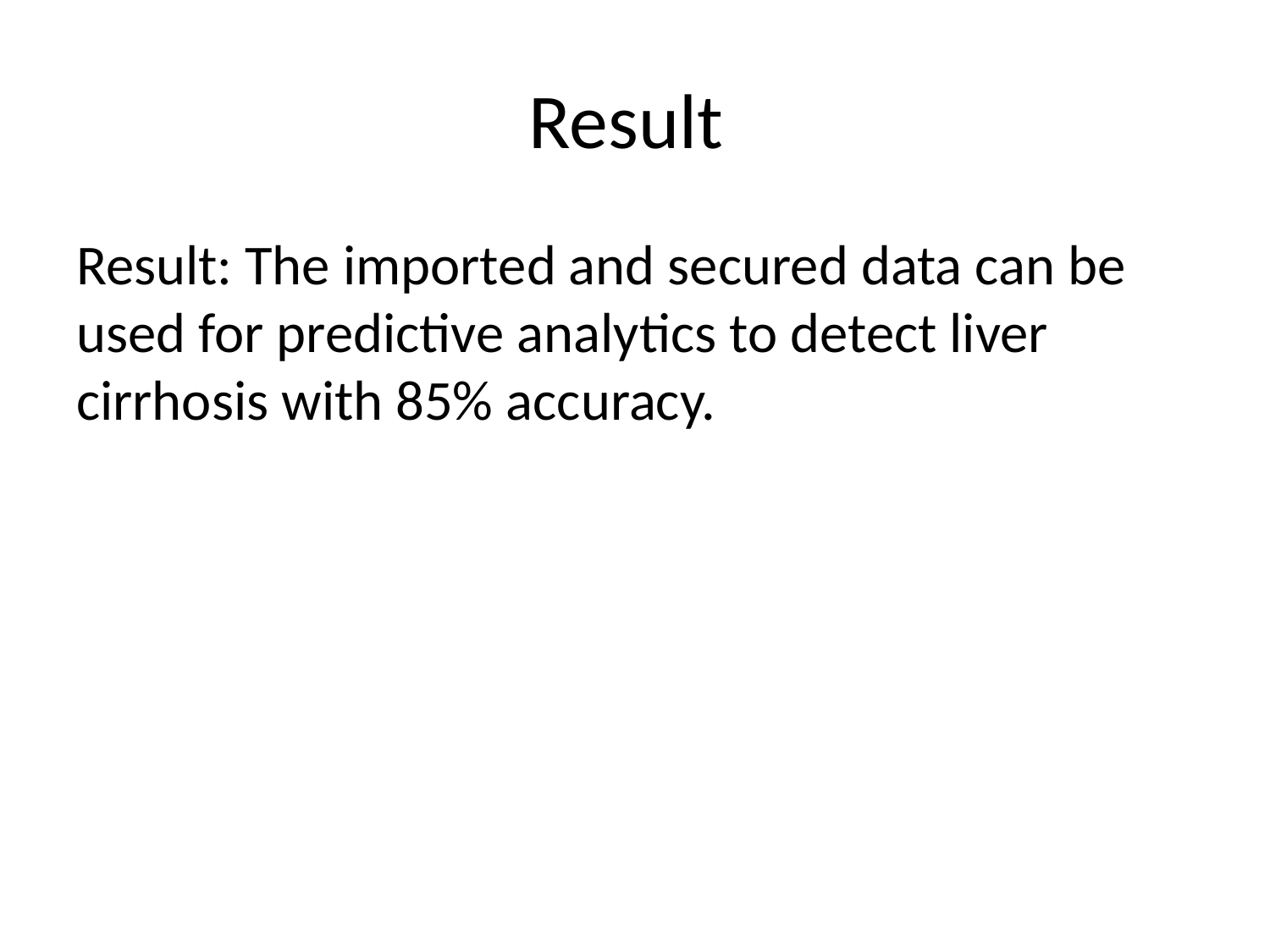

# Result
Result: The imported and secured data can be used for predictive analytics to detect liver cirrhosis with 85% accuracy.